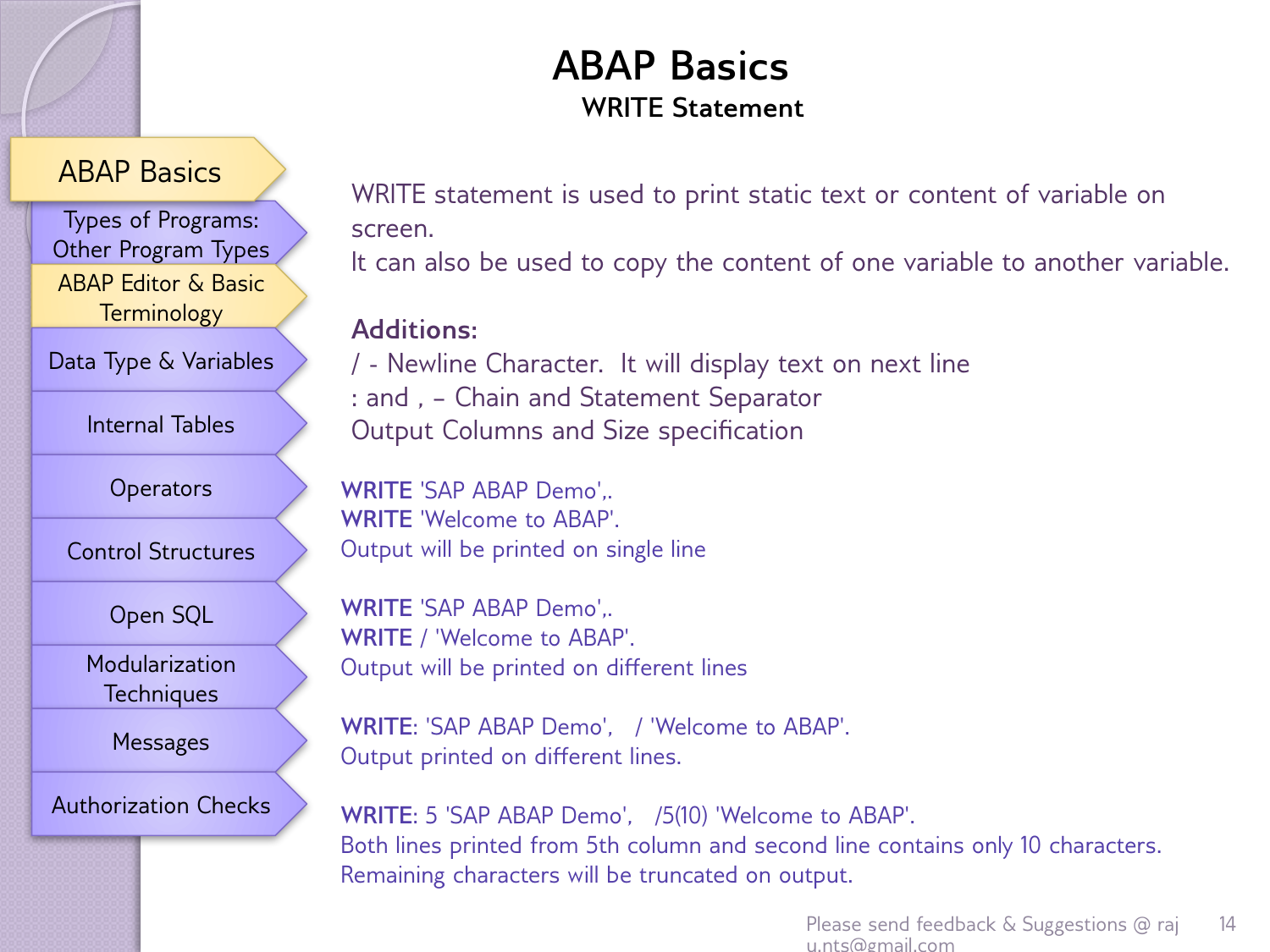

ABAP Basics
WRITE Statement
ABAP Basics
WRITE statement is used to print static text or content of variable on screen.
It can also be used to copy the content of one variable to another variable.

Additions:
/ - Newline Character.  It will display text on next line
: and , – Chain and Statement Separator
Output Columns and Size specification
Types of Programs: Other Program Types
ABAP Editor & Basic Terminology
Data Type & Variables
Internal Tables
Operators
WRITE 'SAP ABAP Demo',.
WRITE 'Welcome to ABAP'.
Output will be printed on single line

WRITE 'SAP ABAP Demo',.
WRITE / 'Welcome to ABAP'.
Output will be printed on different lines

WRITE: 'SAP ABAP Demo',   / 'Welcome to ABAP'.
Output printed on different lines.

WRITE: 5 'SAP ABAP Demo',   /5(10) 'Welcome to ABAP'.
Both lines printed from 5th column and second line contains only 10 characters. Remaining characters will be truncated on output.
Control Structures
Open SQL
Modularization Techniques
Messages
Authorization Checks
Please send feedback & Suggestions @ raju.nts@gmail.com
14